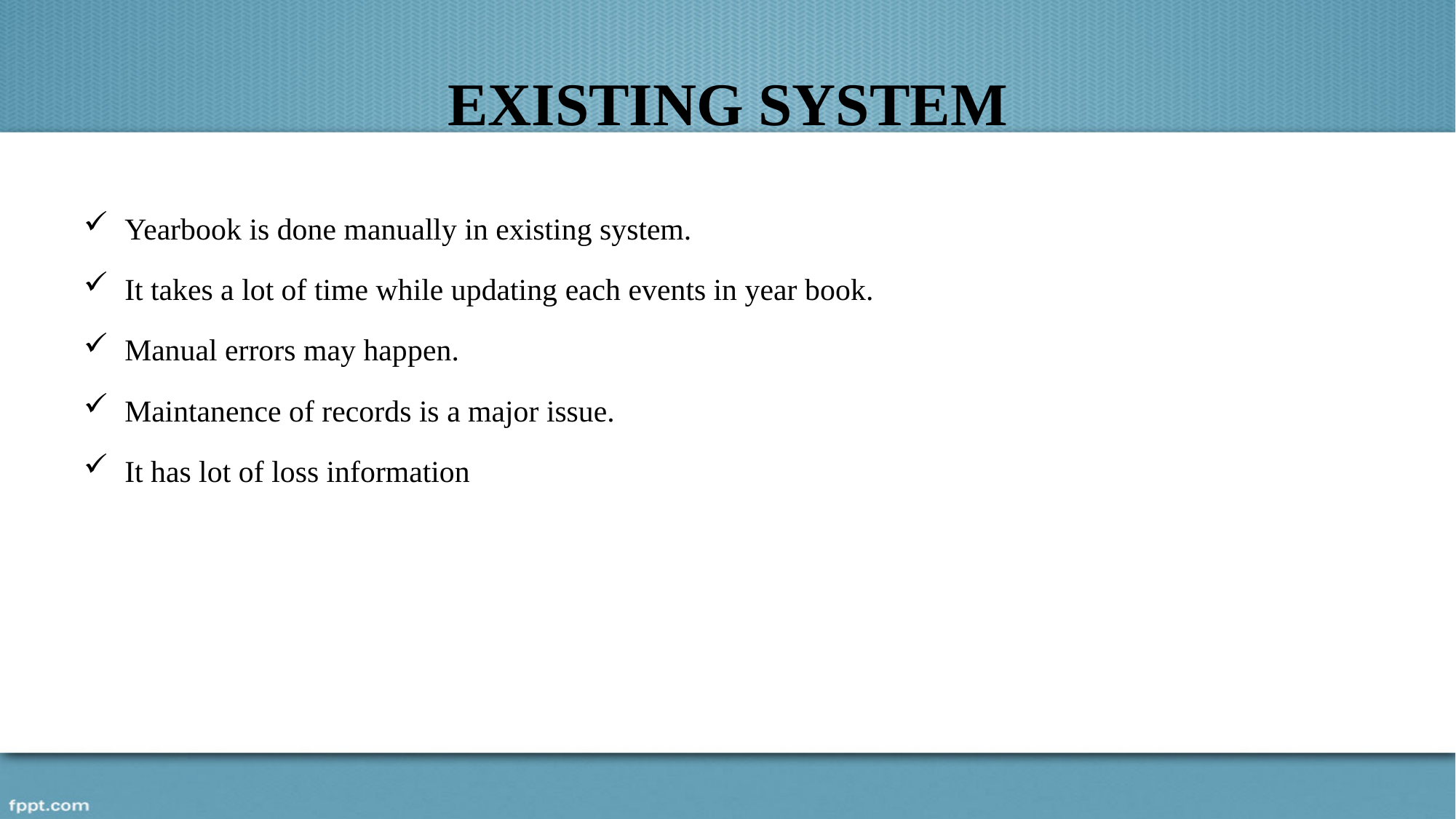

# EXISTING SYSTEM
Yearbook is done manually in existing system.
It takes a lot of time while updating each events in year book.
Manual errors may happen.
Maintanence of records is a major issue.
It has lot of loss information